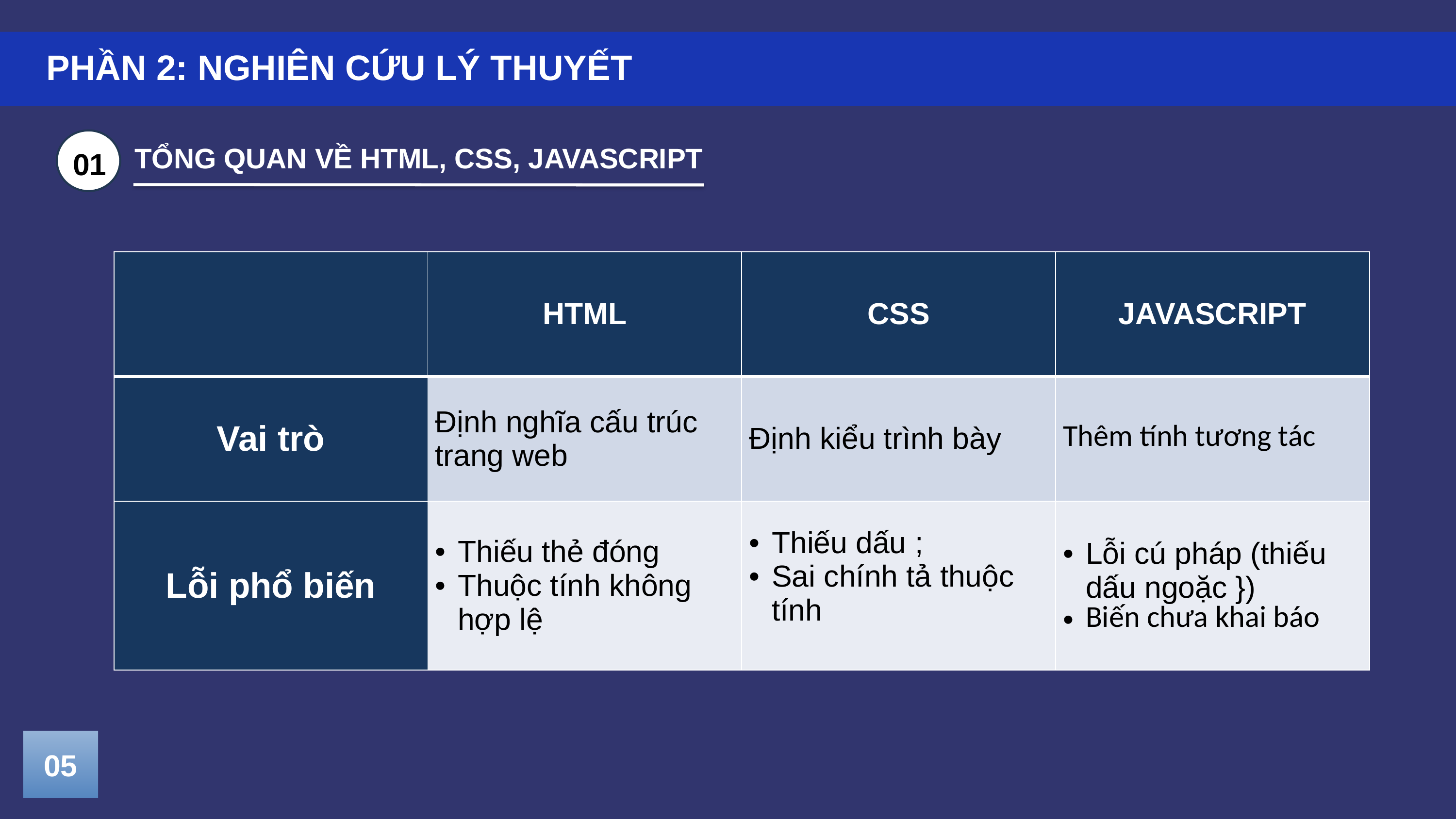

PHẦN 2: NGHIÊN CỨU LÝ THUYẾT

01
TỔNG QUAN VỀ HTML, CSS, JAVASCRIPT

|  | HTML | CSS | JAVASCRIPT |
| --- | --- | --- | --- |
| Vai trò | Định nghĩa cấu trúc trang web | Định kiểu trình bày | Thêm tính tương tác |
| Lỗi phổ biến | Thiếu thẻ đóng Thuộc tính không hợp lệ | Thiếu dấu ; Sai chính tả thuộc tính | Lỗi cú pháp (thiếu dấu ngoặc }) Biến chưa khai báo |
05